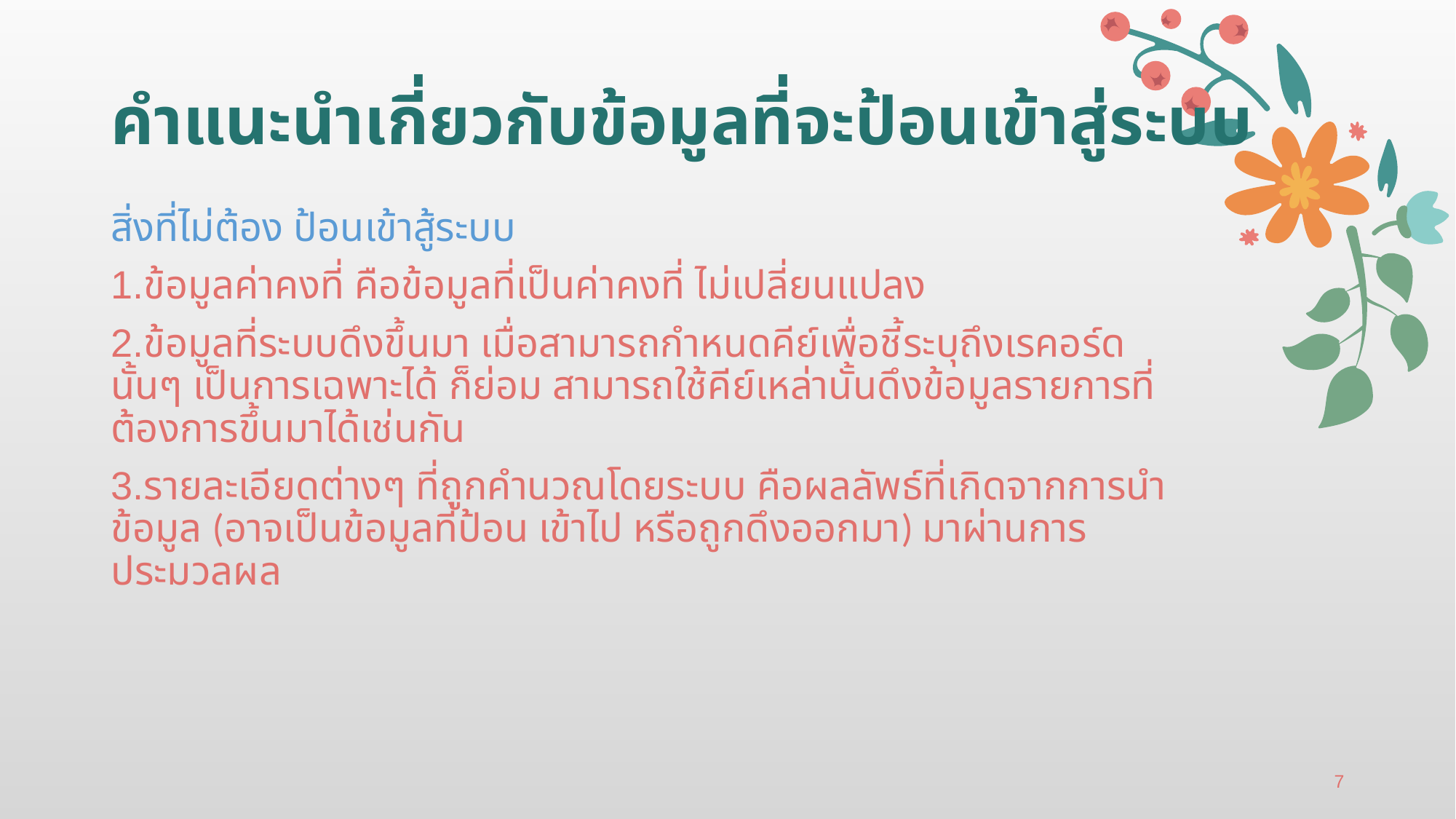

# คําแนะนําเกี่ยวกับข้อมูลที่จะป้อนเข้าสู่ระบบ
สิ่งที่ไม่ต้อง ป้อนเข้าสู้ระบบ
1.ข้อมูลค่าคงที่ คือข้อมูลที่เป็นค่าคงที่ ไม่เปลี่ยนแปลง
2.ข้อมูลที่ระบบดึงขึ้นมา เมื่อสามารถกําหนดคีย์เพื่อชี้ระบุถึงเรคอร์ดนั้นๆ เป็นการเฉพาะได้ ก็ย่อม สามารถใช้คีย์เหล่านั้นดึงข้อมูลรายการที่ต้องการขึ้นมาได้เช่นกัน
3.รายละเอียดต่างๆ ที่ถูกคํานวณโดยระบบ คือผลลัพธ์ที่เกิดจากการนําข้อมูล (อาจเป็นข้อมูลที่ป้อน เข้าไป หรือถูกดึงออกมา) มาผ่านการประมวลผล
7